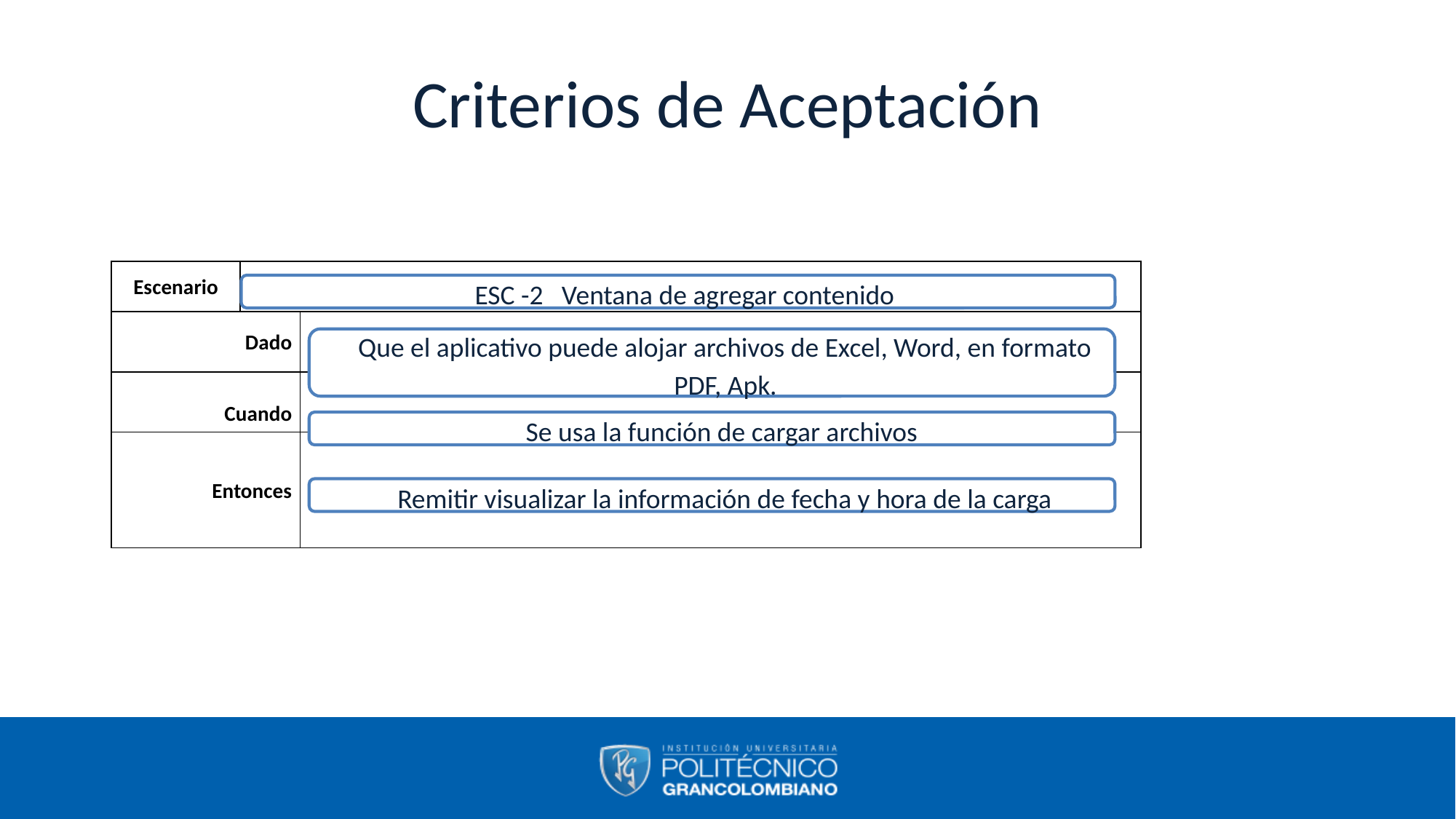

# Criterios de Aceptación
| Escenario |  |  |
| --- | --- | --- |
| Dado |  |  |
| Cuando |  |  |
| Entonces |  |  |
ESC -2   Ventana de agregar contenido
Que el aplicativo puede alojar archivos de Excel, Word, en formato PDF, Apk.
Se usa la función de cargar archivos
Remitir visualizar la información de fecha y hora de la carga